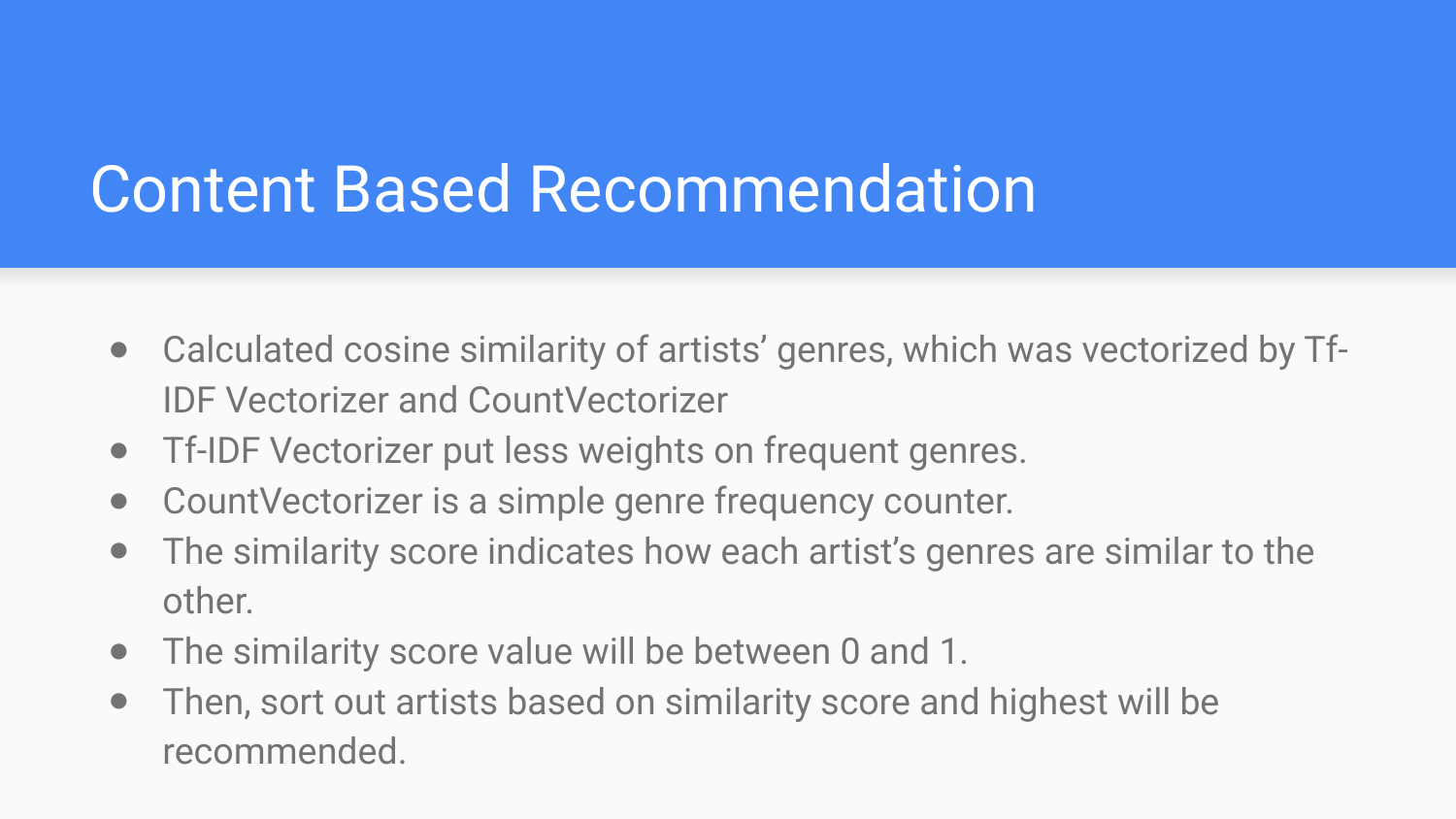

# Content Based Recommendation
Calculated cosine similarity of artists’ genres, which was vectorized by Tf-IDF Vectorizer and CountVectorizer
Tf-IDF Vectorizer put less weights on frequent genres.
CountVectorizer is a simple genre frequency counter.
The similarity score indicates how each artist’s genres are similar to the other.
The similarity score value will be between 0 and 1.
Then, sort out artists based on similarity score and highest will be recommended.